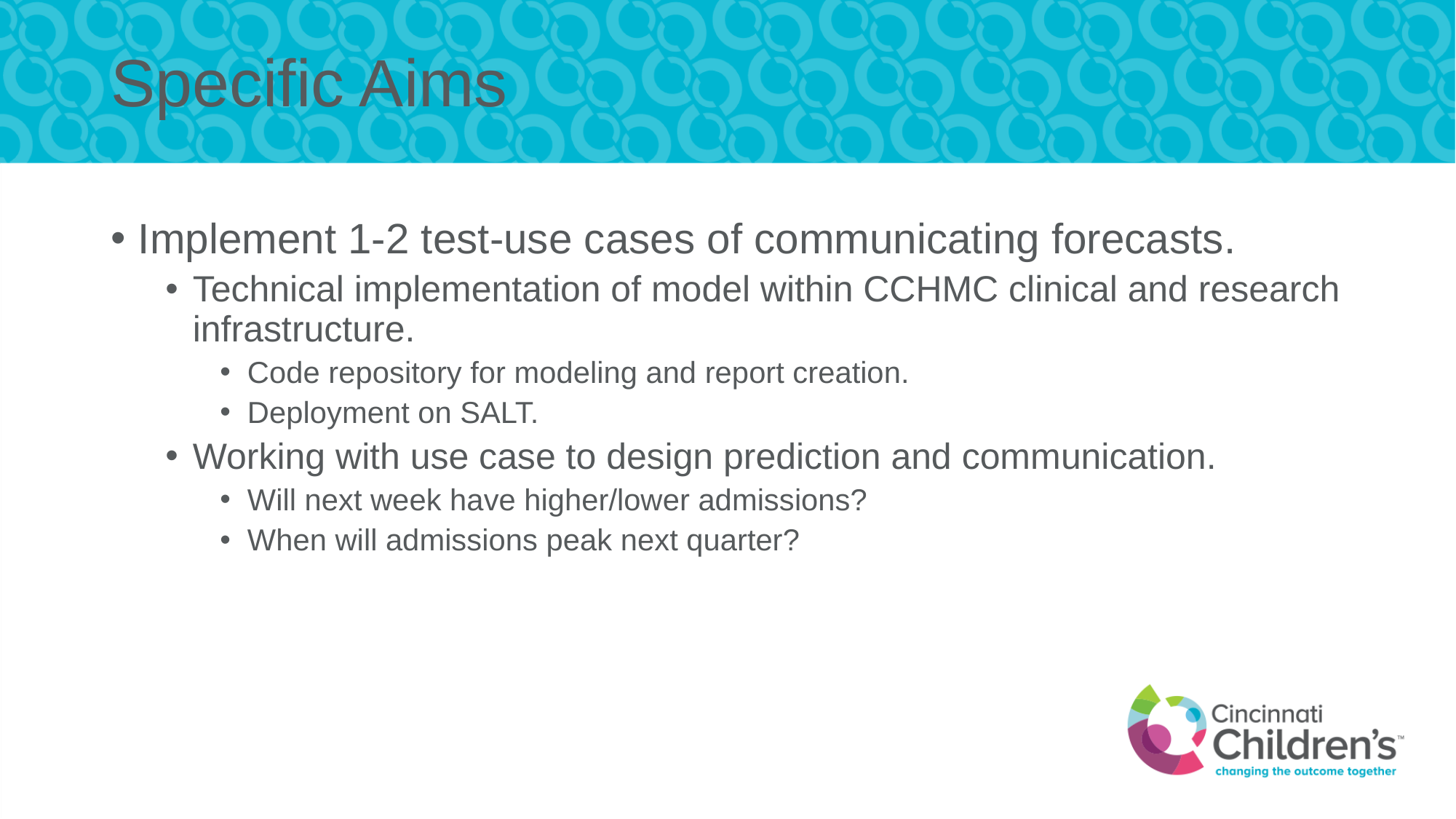

# Specific Aims
Implement 1-2 test-use cases of communicating forecasts.
Technical implementation of model within CCHMC clinical and research infrastructure.
Code repository for modeling and report creation.
Deployment on SALT.
Working with use case to design prediction and communication.
Will next week have higher/lower admissions?
When will admissions peak next quarter?